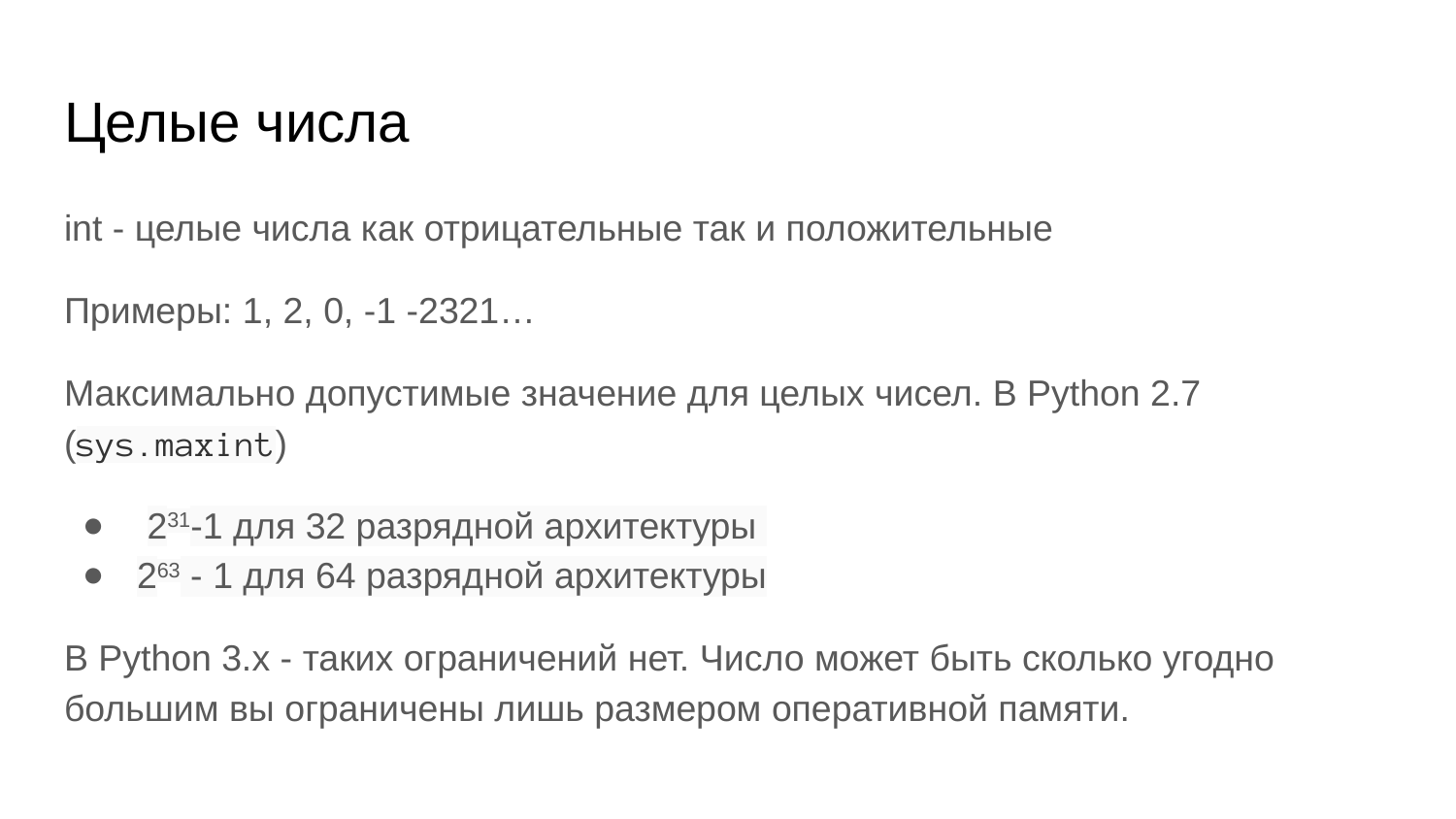

# Целые числа
int - целые числа как отрицательные так и положительные
Примеры: 1, 2, 0, -1 -2321…
Максимально допустимые значение для целых чисел. В Python 2.7 (sys.maxint)
 231-1 для 32 разрядной архитектуры
263 - 1 для 64 разрядной архитектуры
В Python 3.x - таких ограничений нет. Число может быть сколько угодно большим вы ограничены лишь размером оперативной памяти.